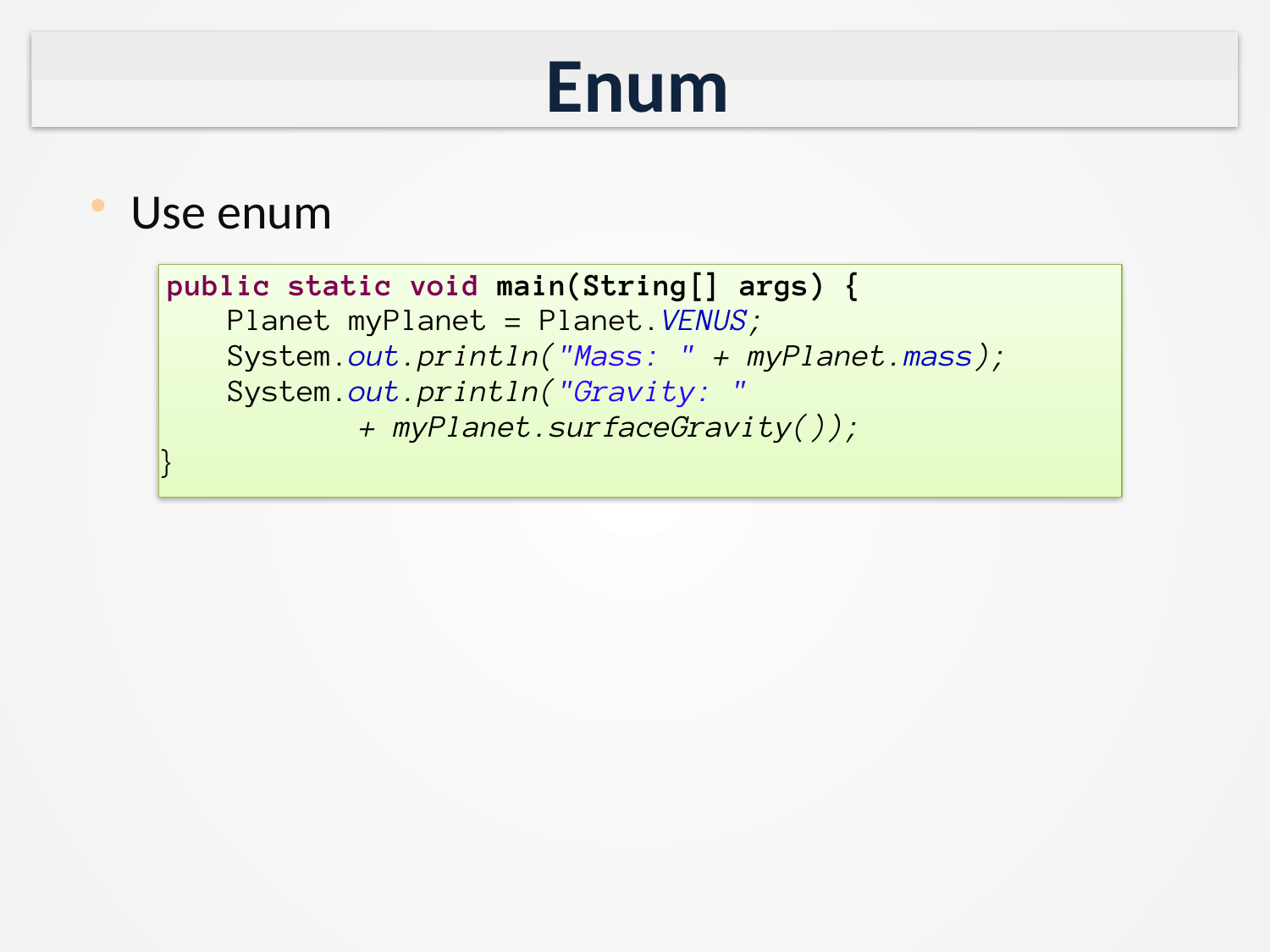

# Enum
Use enum
 public static void main(String[] args) {
    Planet myPlanet = Planet.VENUS;
    System.out.println("Mass: " + myPlanet.mass);
    System.out.println("Gravity: "
		+ myPlanet.surfaceGravity());
}